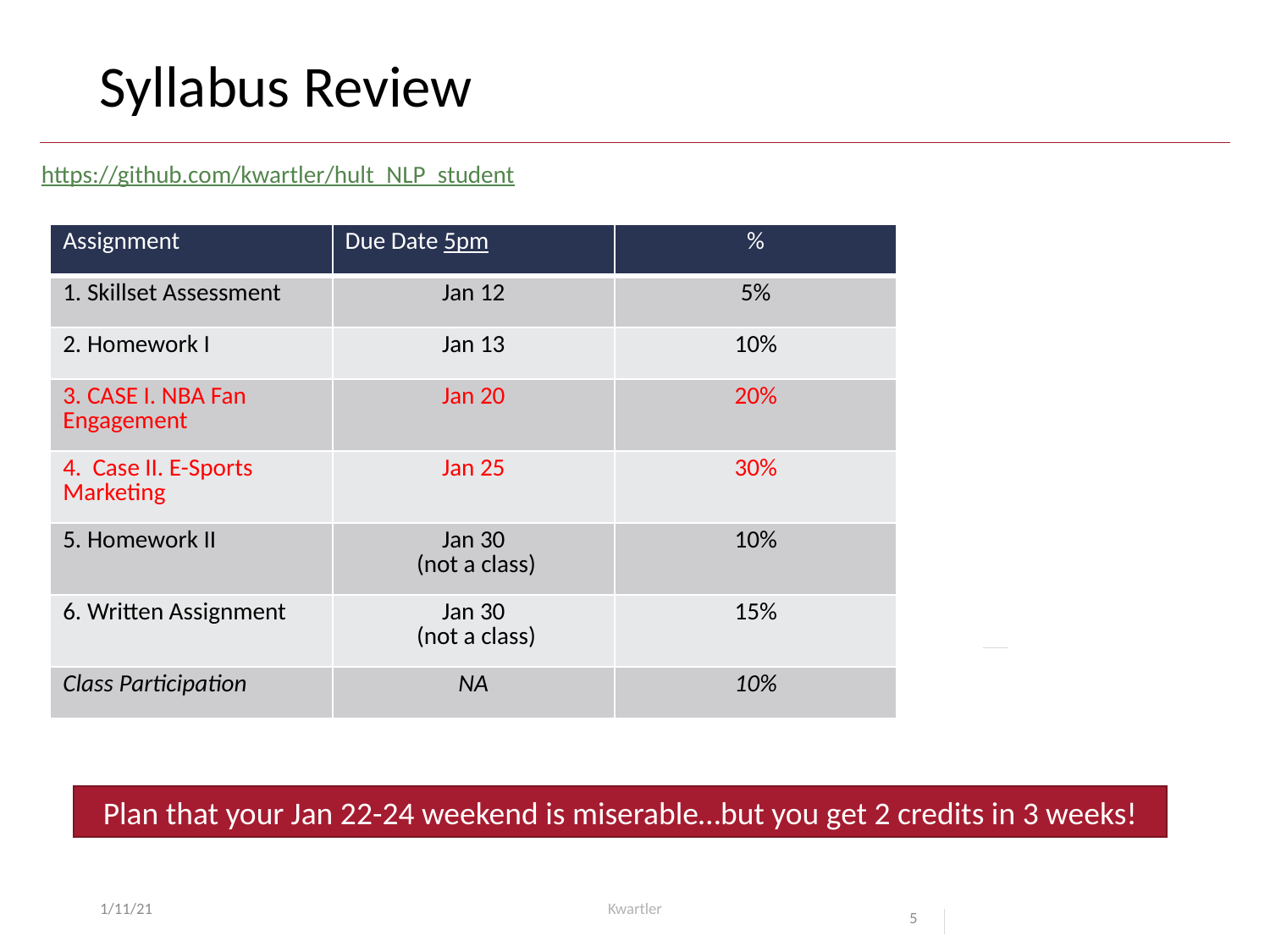

# Syllabus Review
https://github.com/kwartler/hult_NLP_student
| Assignment | Due Date 5pm | % |
| --- | --- | --- |
| 1. Skillset Assessment | Jan 12 | 5% |
| 2. Homework I | Jan 13 | 10% |
| 3. CASE I. NBA Fan Engagement | Jan 20 | 20% |
| 4. Case II. E-Sports Marketing | Jan 25 | 30% |
| 5. Homework II | Jan 30 (not a class) | 10% |
| 6. Written Assignment | Jan 30 (not a class) | 15% |
| Class Participation | NA | 10% |
Plan that your Jan 22-24 weekend is miserable…but you get 2 credits in 3 weeks!
1/11/21
Kwartler
5